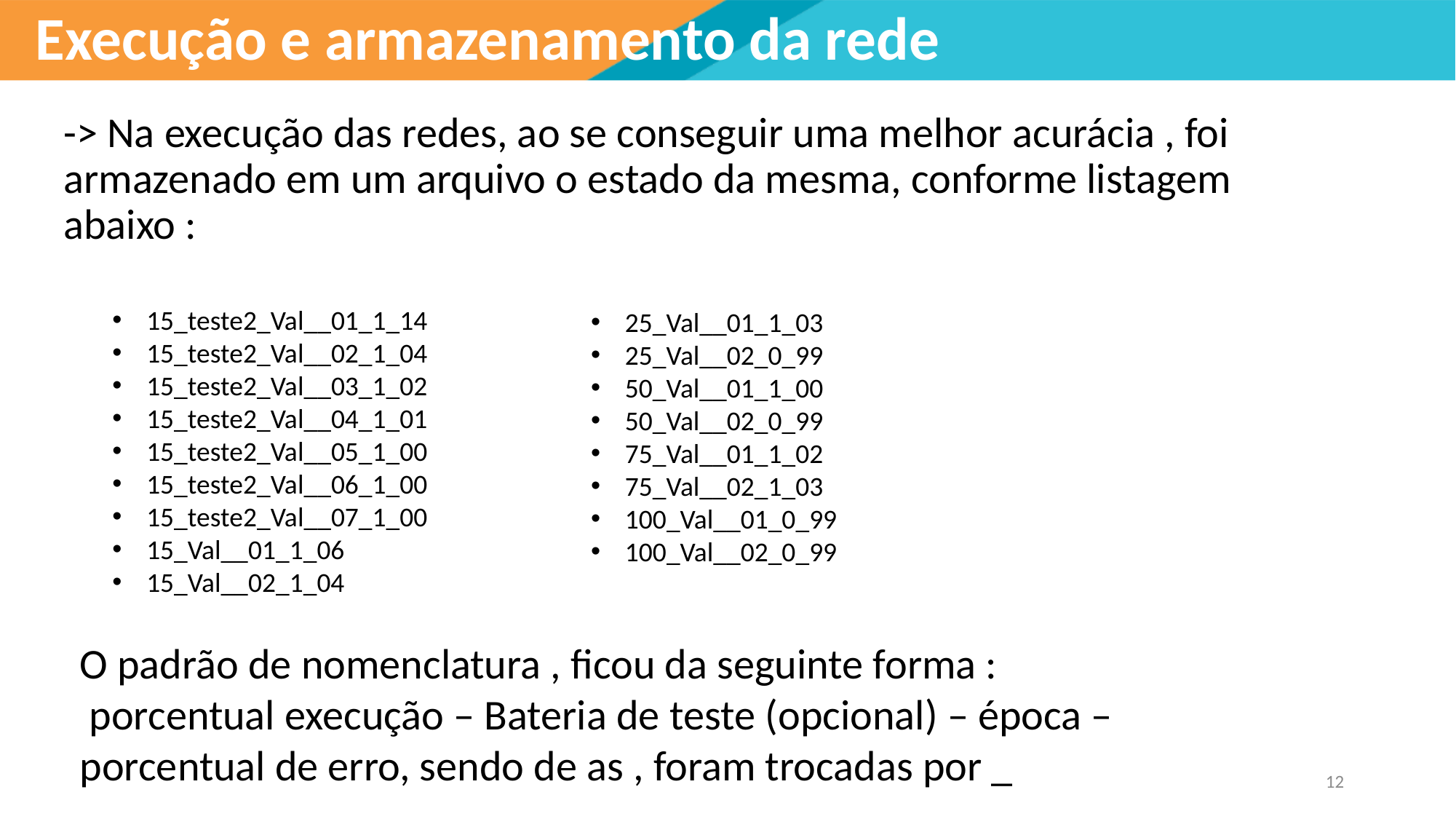

# Execução e armazenamento da rede
-> Na execução das redes, ao se conseguir uma melhor acurácia , foi armazenado em um arquivo o estado da mesma, conforme listagem abaixo :

15_teste2_Val__01_1_14
15_teste2_Val__02_1_04
15_teste2_Val__03_1_02
15_teste2_Val__04_1_01
15_teste2_Val__05_1_00
15_teste2_Val__06_1_00
15_teste2_Val__07_1_00
15_Val__01_1_06
15_Val__02_1_04
25_Val__01_1_03
25_Val__02_0_99
50_Val__01_1_00
50_Val__02_0_99
75_Val__01_1_02
75_Val__02_1_03
100_Val__01_0_99
100_Val__02_0_99
O padrão de nomenclatura , ficou da seguinte forma :
 porcentual execução – Bateria de teste (opcional) – época – porcentual de erro, sendo de as , foram trocadas por _
12